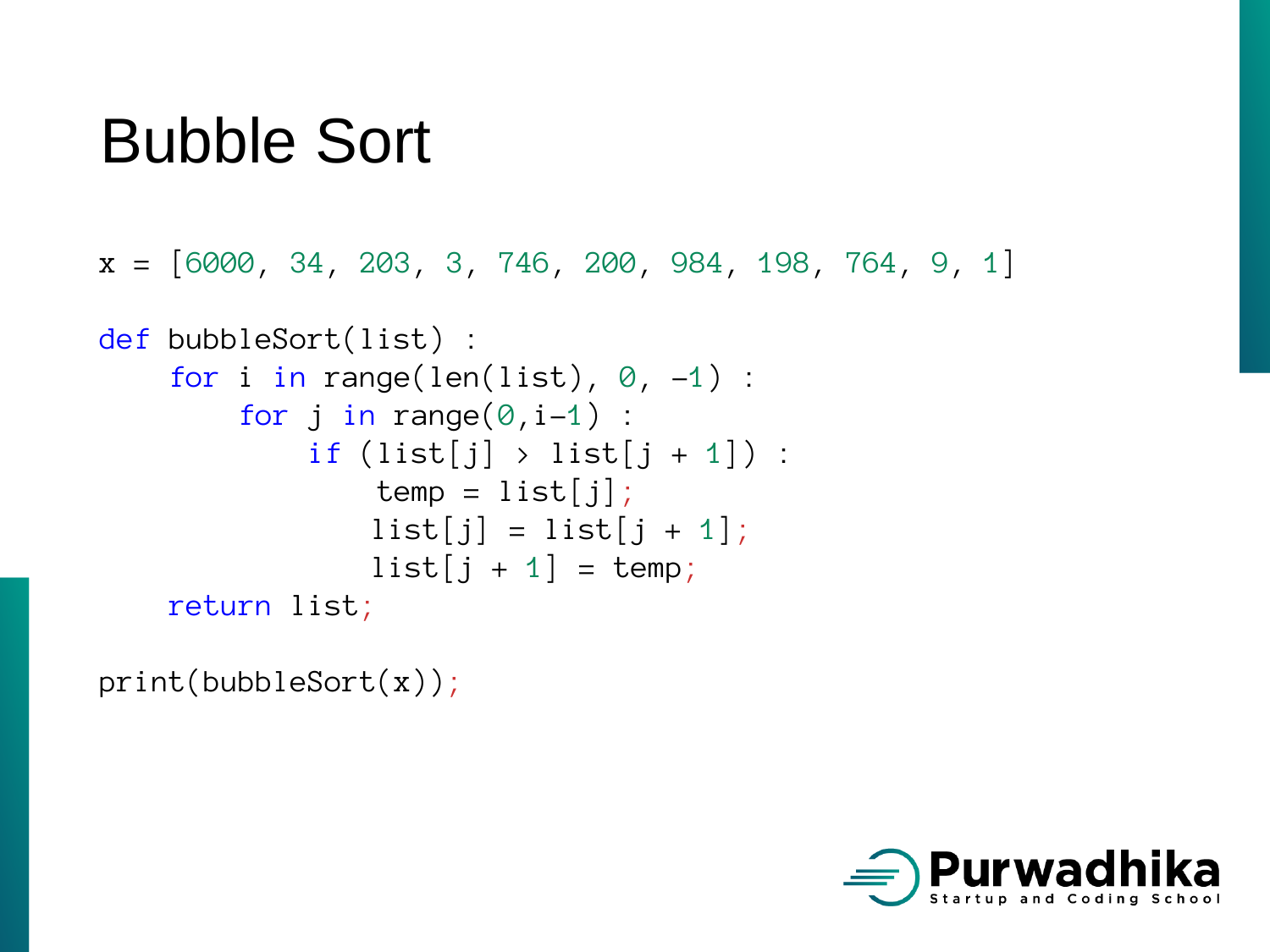

# Bubble Sort
x = [6000, 34, 203, 3, 746, 200, 984, 198, 764, 9, 1]
def bubbleSort(list) :
    for i in range(len(list), 0, -1) :
        for j in range(0,i-1) :
            if (list[j] > list[j + 1]) :
                temp = list[j];
 list[j] = list[j + 1];
 list[j + 1] = temp;
    return list;
print(bubbleSort(x));